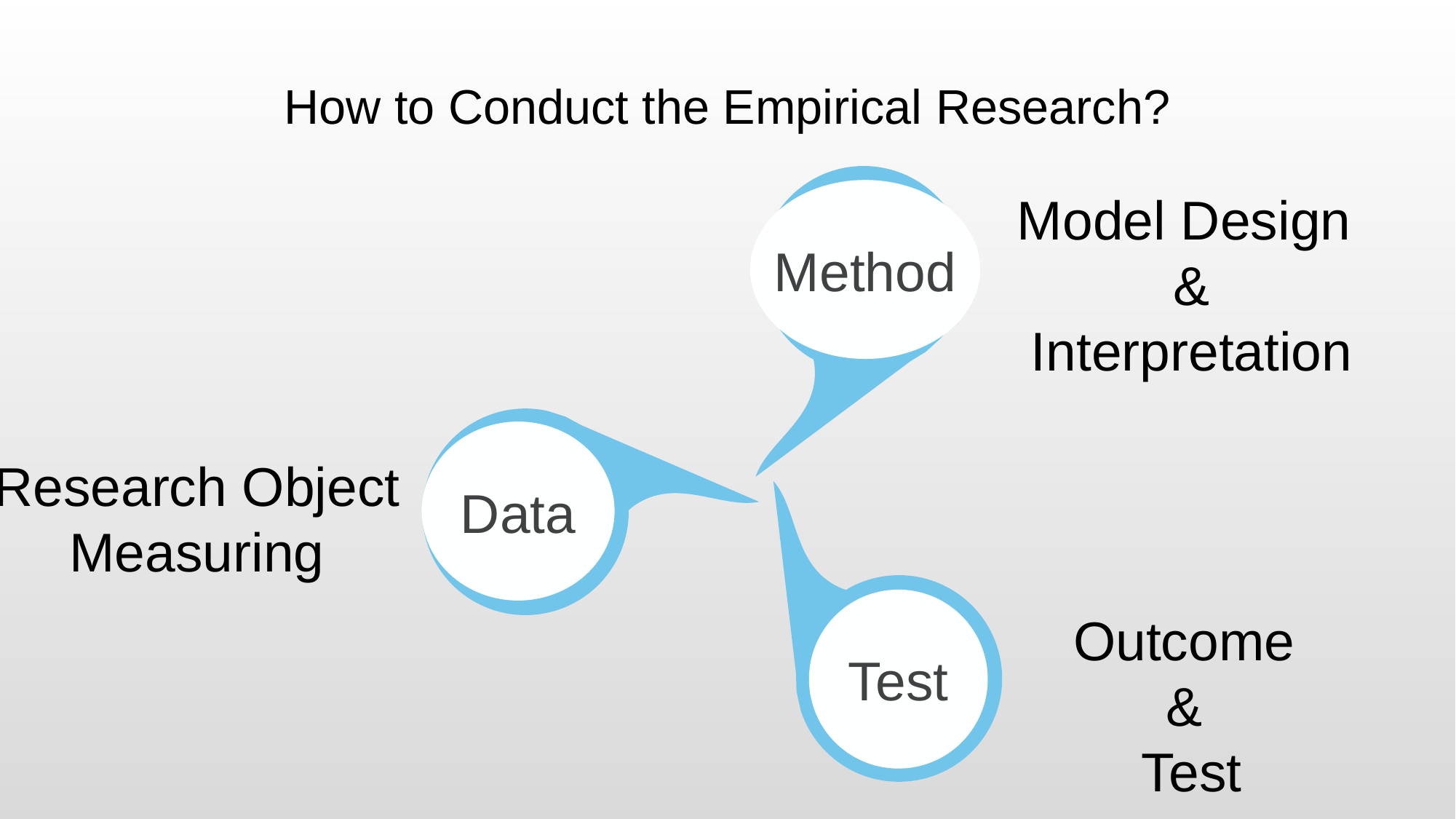

How to Conduct the Empirical Research?
Method

Data

Test
Model Design
&
Interpretation
Research Object
Measuring
Outcome
&
Test